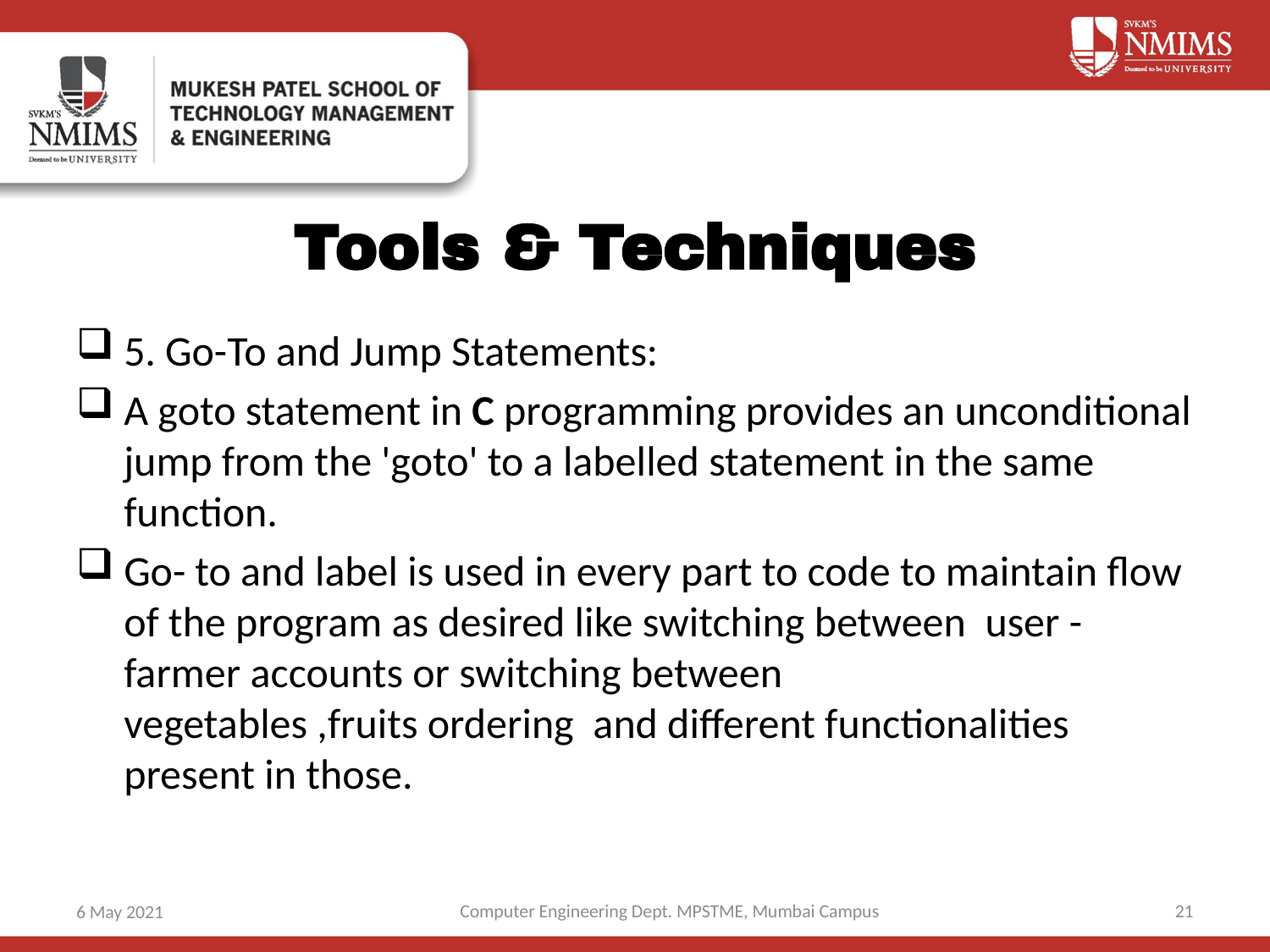

# Tools & Techniques
5. Go-To and Jump Statements:
A goto statement in C programming provides an unconditional jump from the 'goto' to a labelled statement in the same function.
Go- to and label is used in every part to code to maintain flow of the program as desired like switching between  user -farmer accounts or switching between  vegetables ,fruits ordering  and different functionalities present in those.

Computer Engineering Dept. MPSTME, Mumbai Campus
21
6 May 2021